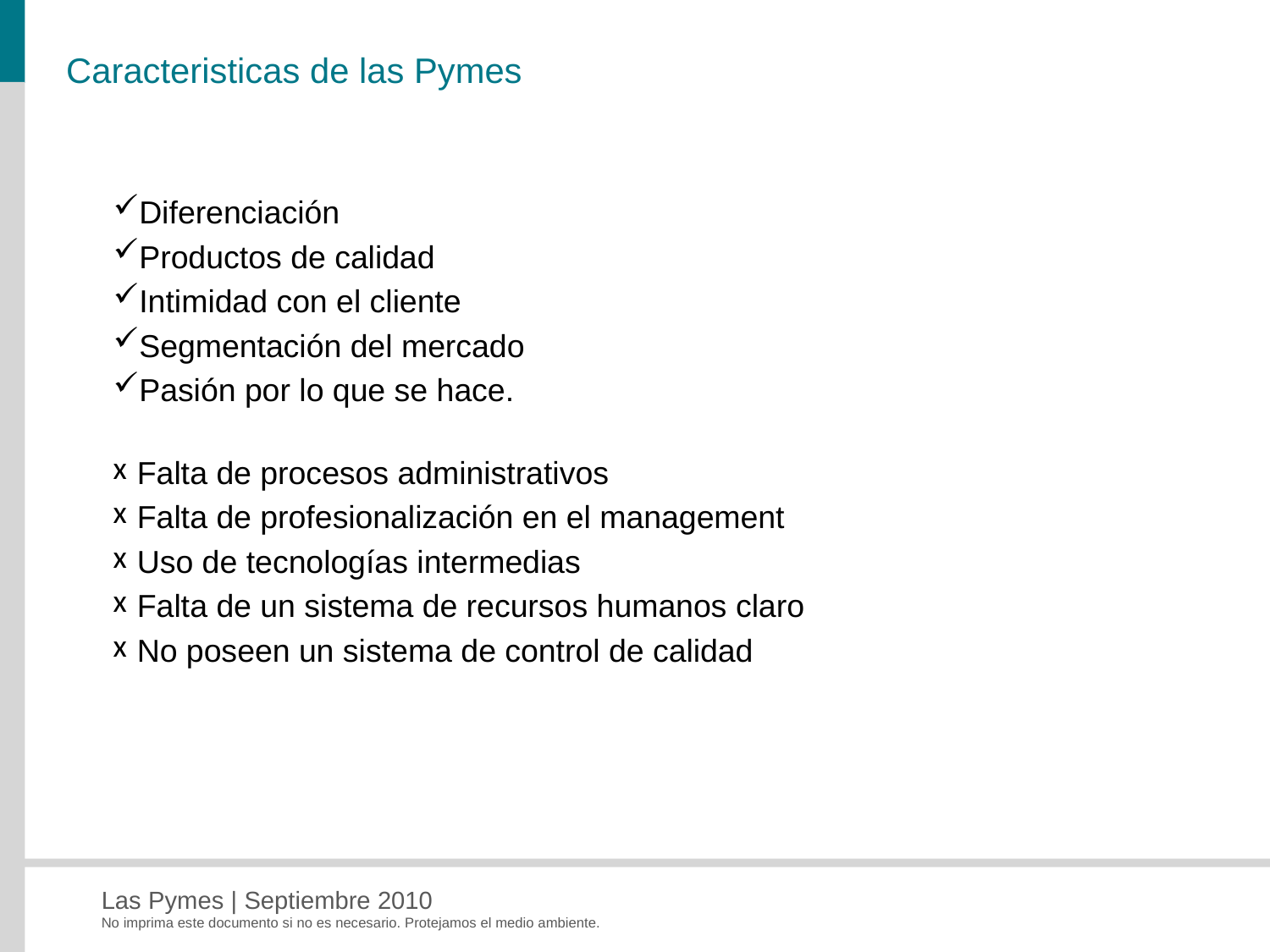

# Caracteristicas de las Pymes

Diferenciación
Productos de calidad
Intimidad con el cliente
Segmentación del mercado
Pasión por lo que se hace.
Falta de procesos administrativos
Falta de profesionalización en el management
Uso de tecnologías intermedias
Falta de un sistema de recursos humanos claro
No poseen un sistema de control de calidad